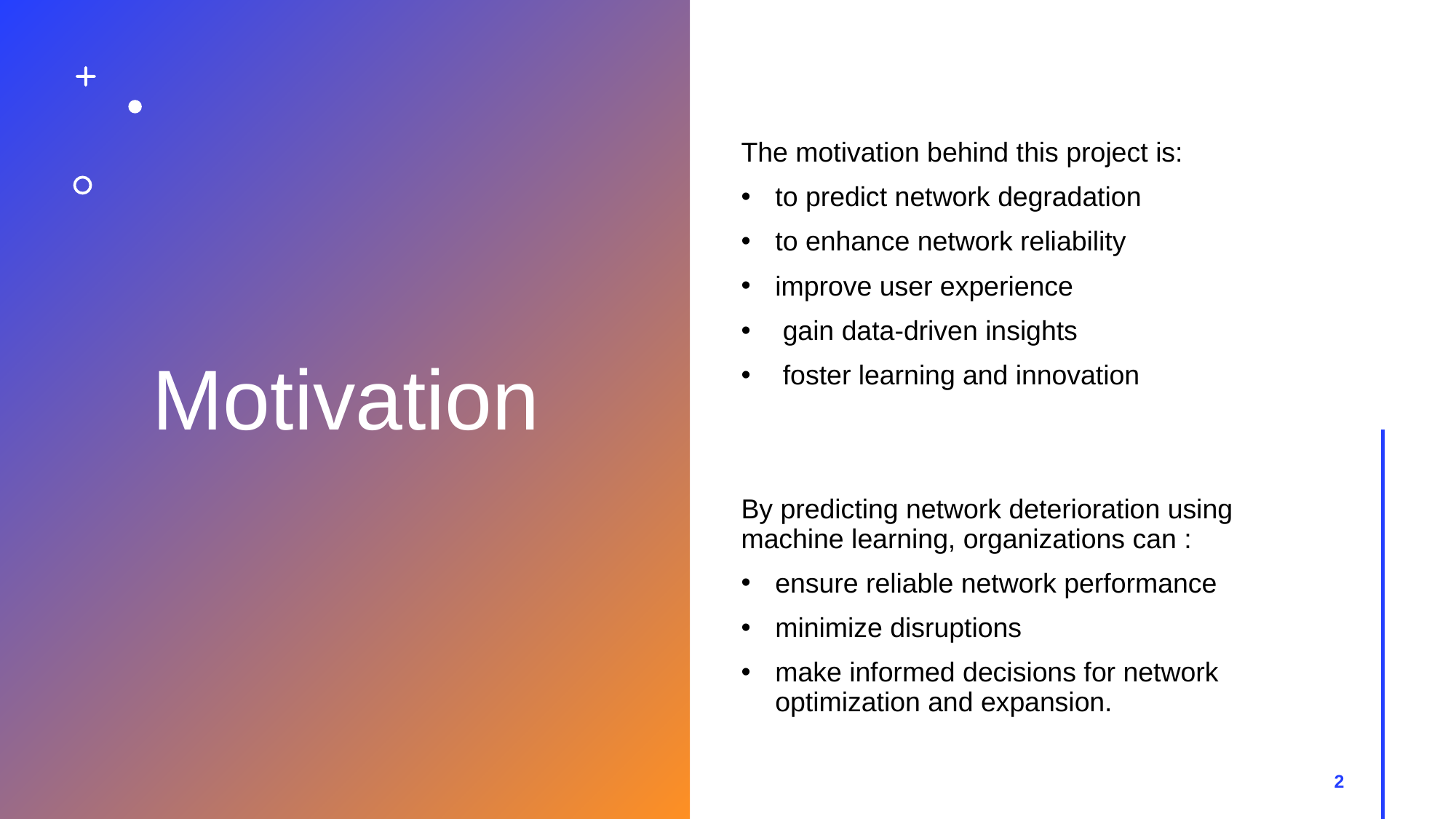

# Motivation

The motivation behind this project is:
to predict network degradation
to enhance network reliability
improve user experience
 gain data-driven insights
 foster learning and innovation

By predicting network deterioration using machine learning, organizations can :
ensure reliable network performance
minimize disruptions
make informed decisions for network optimization and expansion.

2